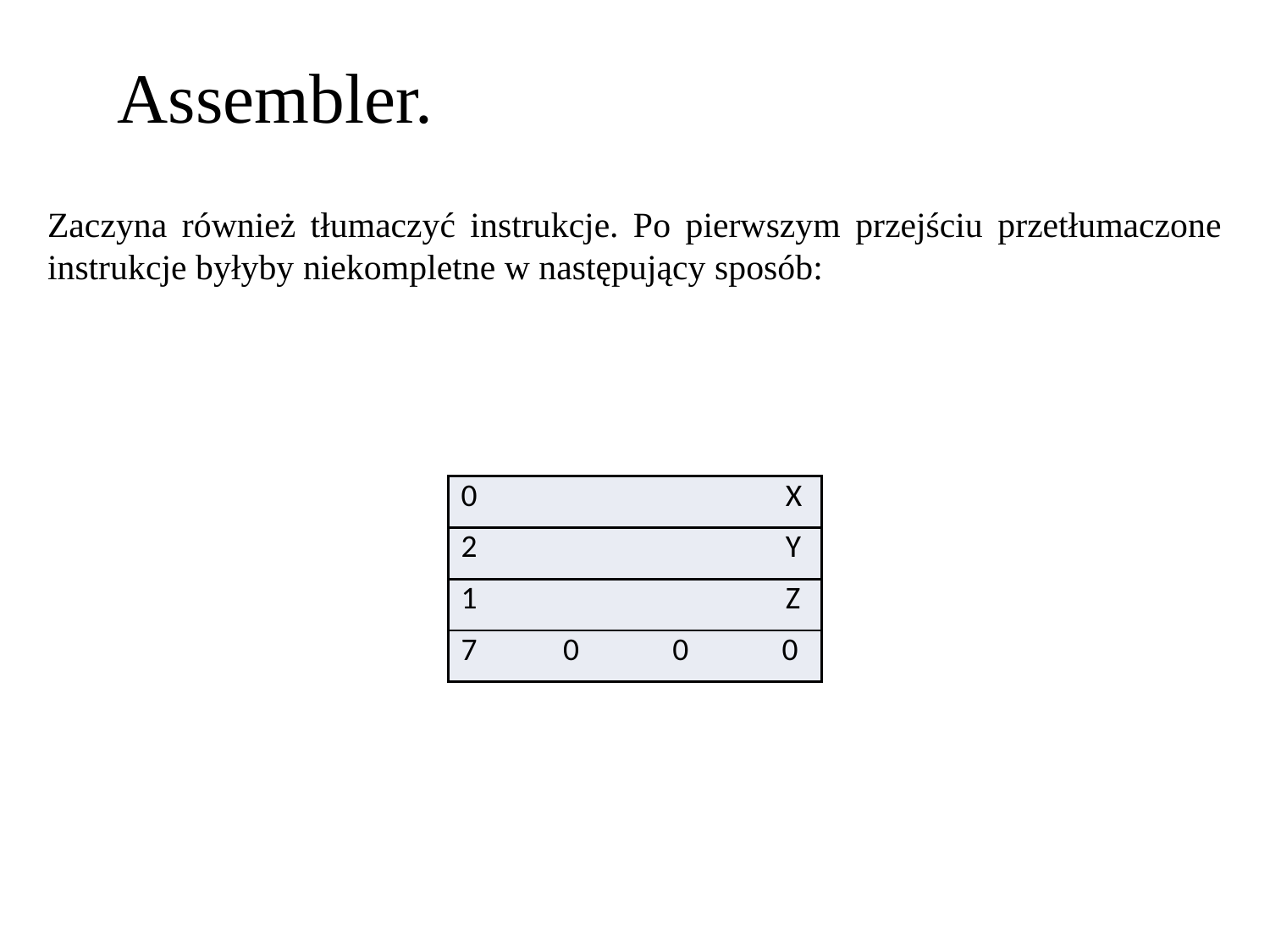

Assembler.
Zaczyna również tłumaczyć instrukcje. Po pierwszym przejściu przetłumaczone
instrukcje byłyby niekompletne w następujący sposób:
| 0 X |
| --- |
| 2 Y |
| 1 Z |
| 7 0 0 0 |